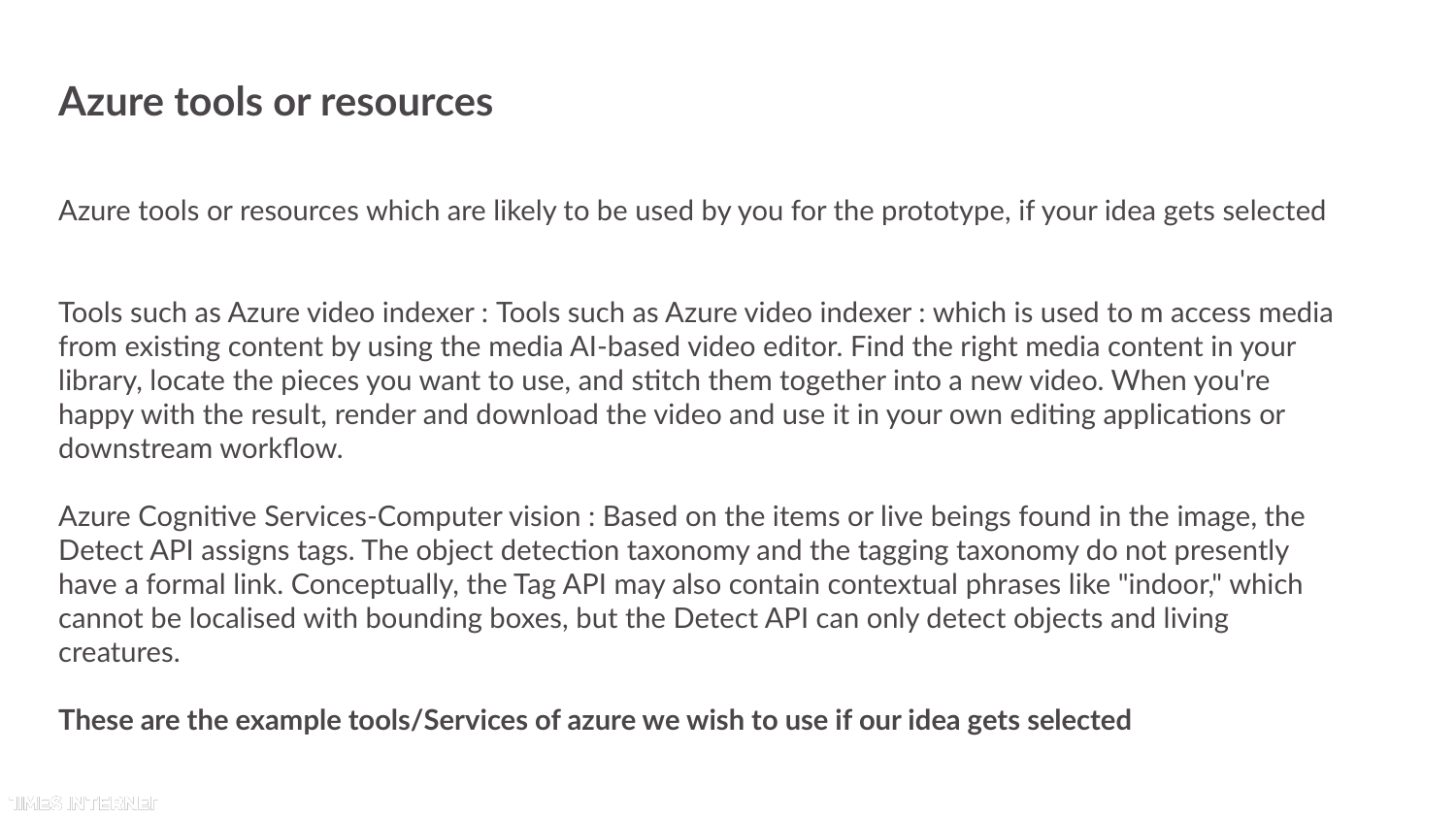

# Azure tools or resources
Azure tools or resources which are likely to be used by you for the prototype, if your idea gets selected
Tools such as Azure video indexer : Tools such as Azure video indexer : which is used to m access media from existing content by using the media AI-based video editor. Find the right media content in your library, locate the pieces you want to use, and stitch them together into a new video. When you're happy with the result, render and download the video and use it in your own editing applications or downstream workflow.
Azure Cognitive Services-Computer vision : Based on the items or live beings found in the image, the Detect API assigns tags. The object detection taxonomy and the tagging taxonomy do not presently have a formal link. Conceptually, the Tag API may also contain contextual phrases like "indoor," which cannot be localised with bounding boxes, but the Detect API can only detect objects and living creatures.
These are the example tools/Services of azure we wish to use if our idea gets selected